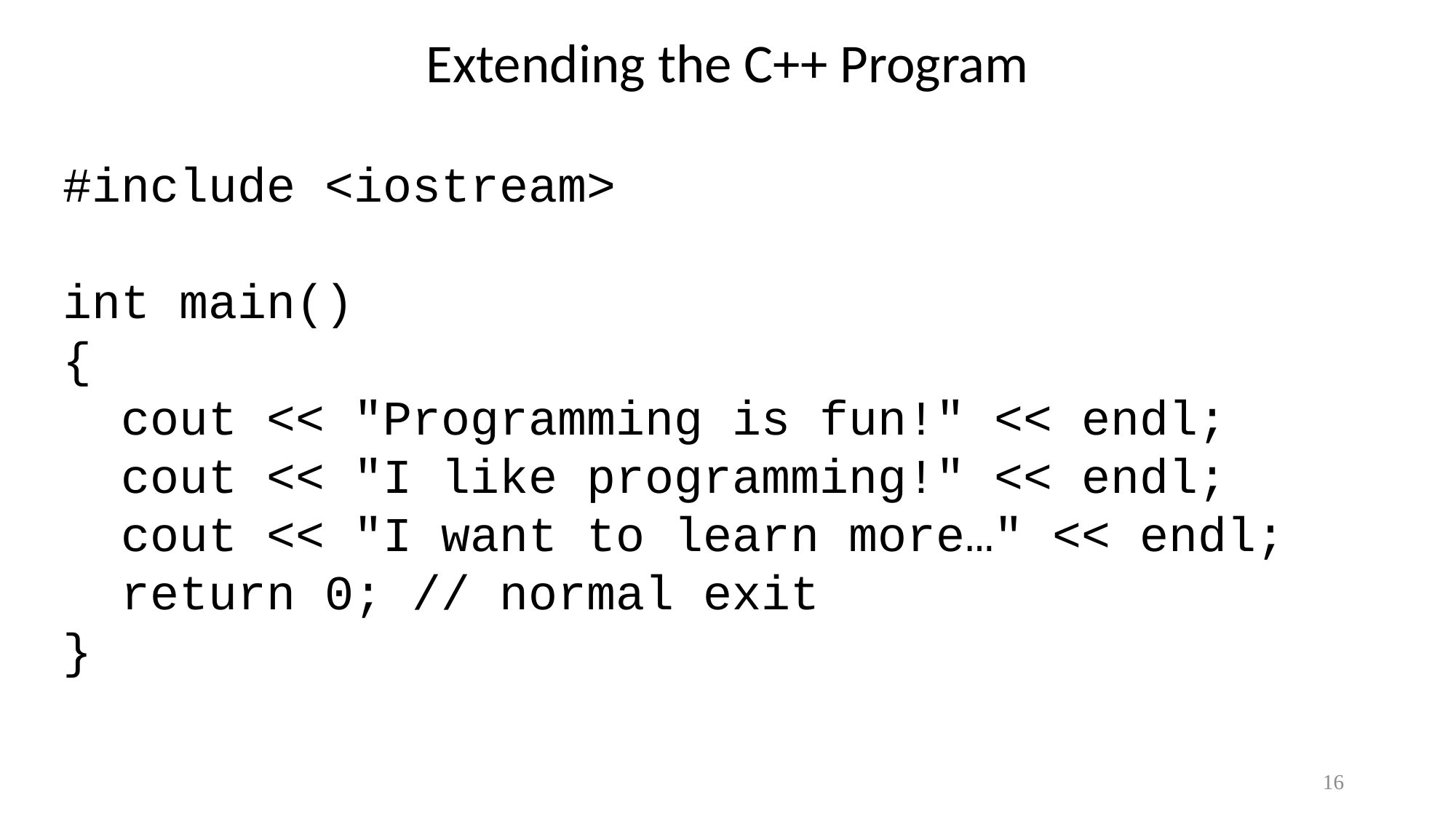

# Extending the C++ Program

#include <iostream>

int main()
{
  cout << "Programming is fun!" << endl;
  cout << "I like programming!" << endl;
  cout << "I want to learn more…" << endl;
  return 0; // normal exit
}
16